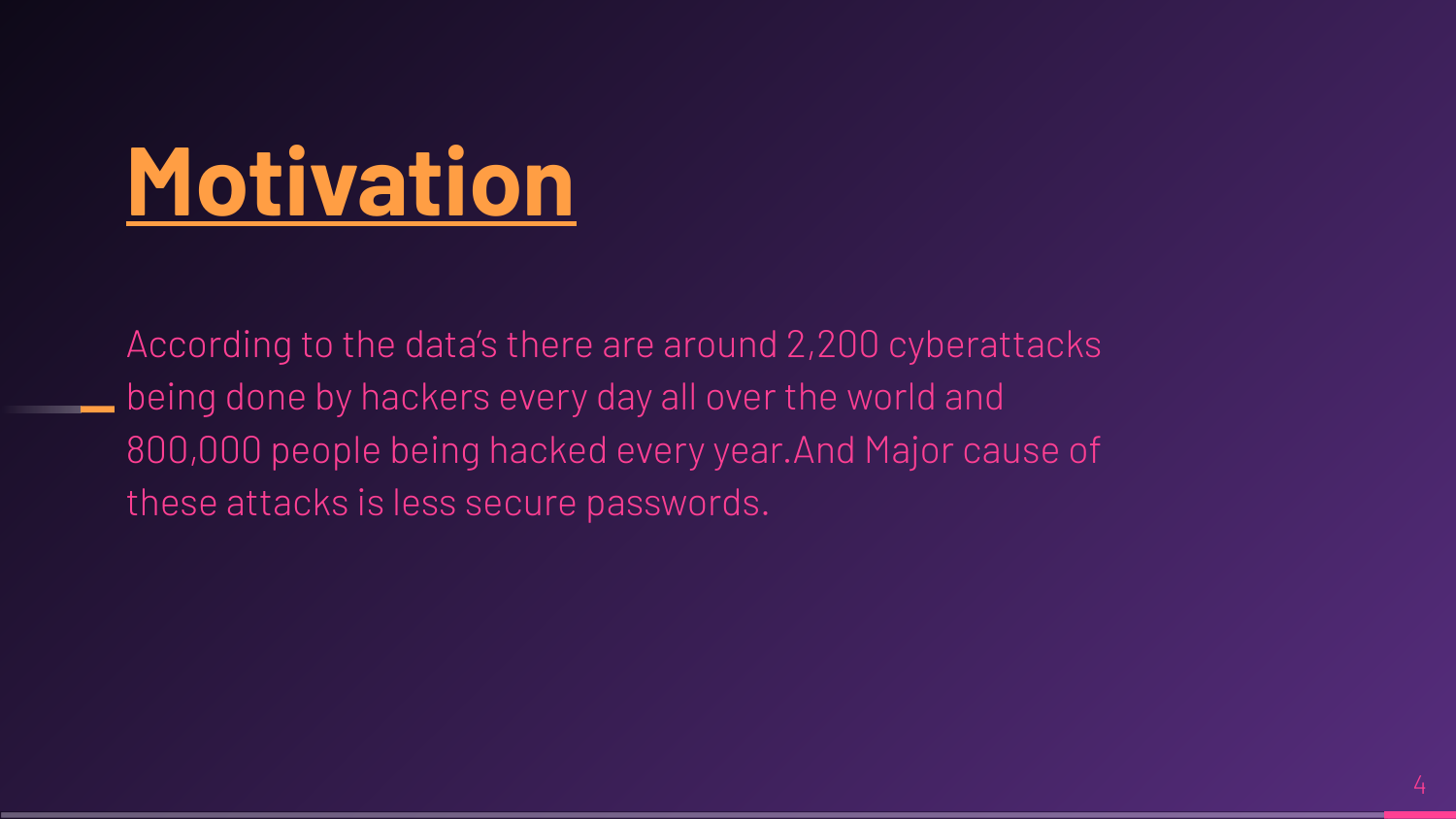

Motivation
According to the data’s there are around 2,200 cyberattacks being done by hackers every day all over the world and 800,000 people being hacked every year.And Major cause of these attacks is less secure passwords.
4